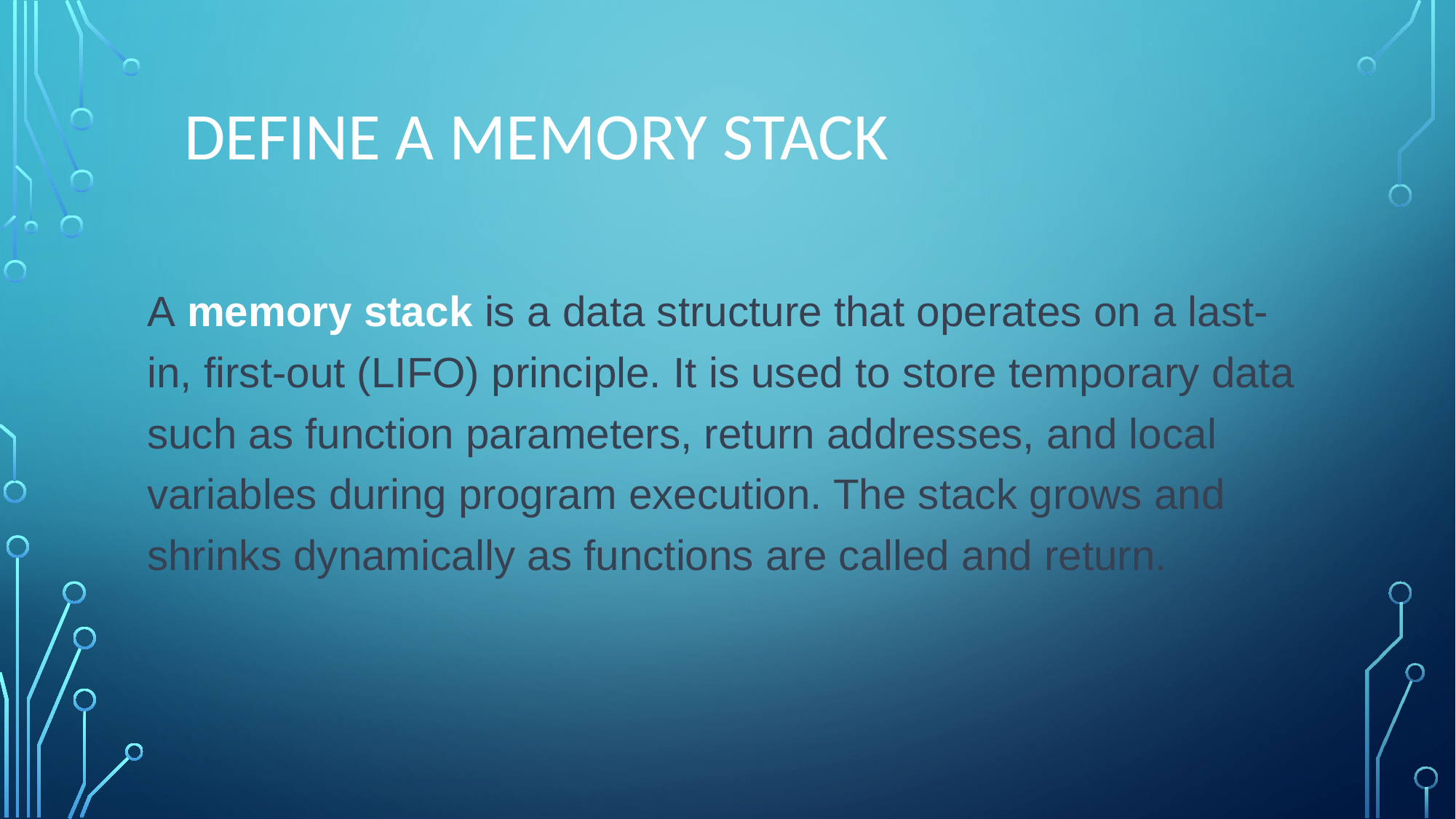

# Define a Memory Stack
A memory stack is a data structure that operates on a last-in, first-out (LIFO) principle. It is used to store temporary data such as function parameters, return addresses, and local variables during program execution. The stack grows and shrinks dynamically as functions are called and return.